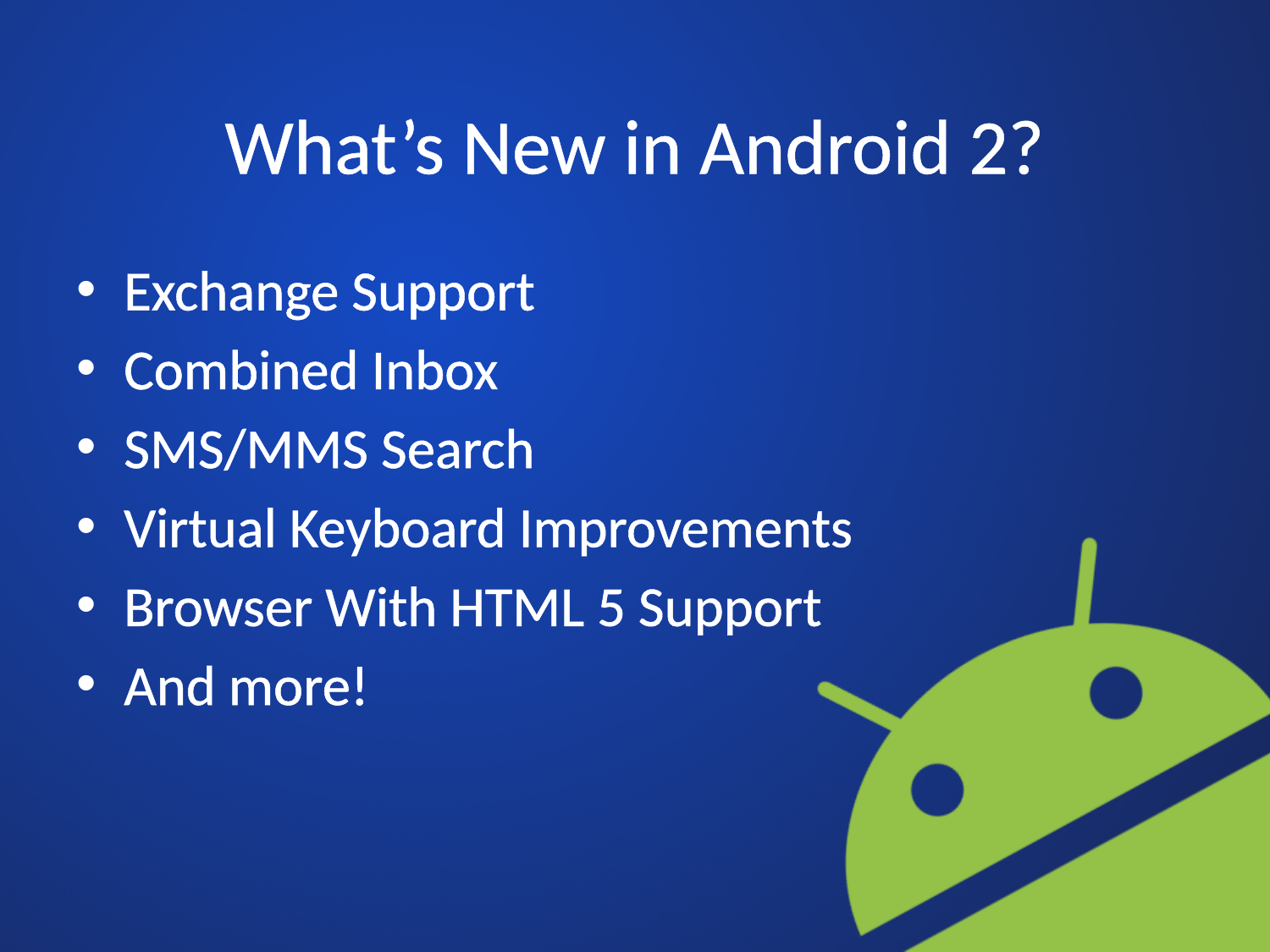

# What’s New in Android 2?
Exchange Support
Combined Inbox
SMS/MMS Search
Virtual Keyboard Improvements
Browser With HTML 5 Support
And more!